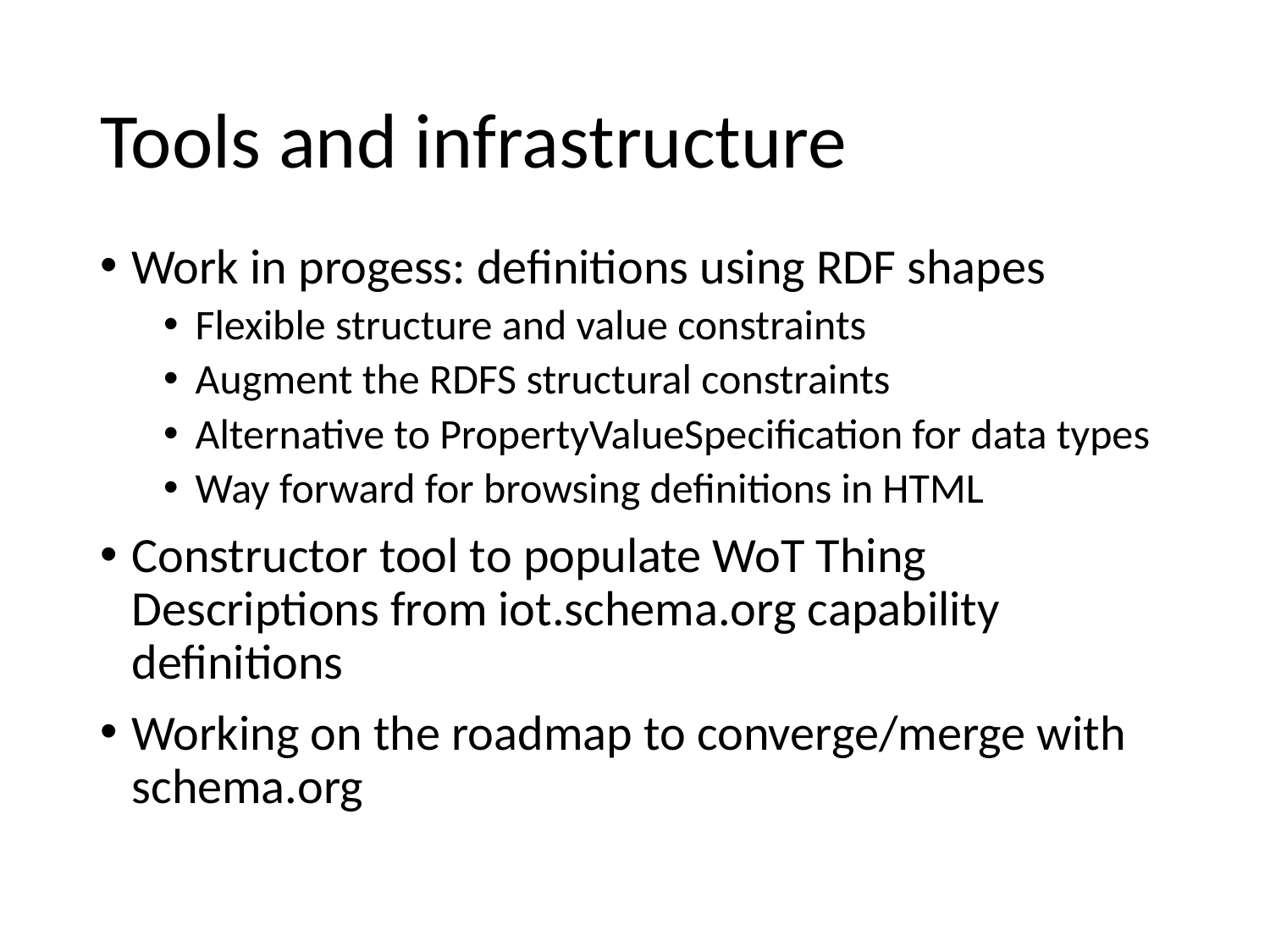

# Tools and infrastructure
Work in progess: definitions using RDF shapes
Flexible structure and value constraints
Augment the RDFS structural constraints
Alternative to PropertyValueSpecification for data types
Way forward for browsing definitions in HTML
Constructor tool to populate WoT Thing Descriptions from iot.schema.org capability definitions
Working on the roadmap to converge/merge with schema.org